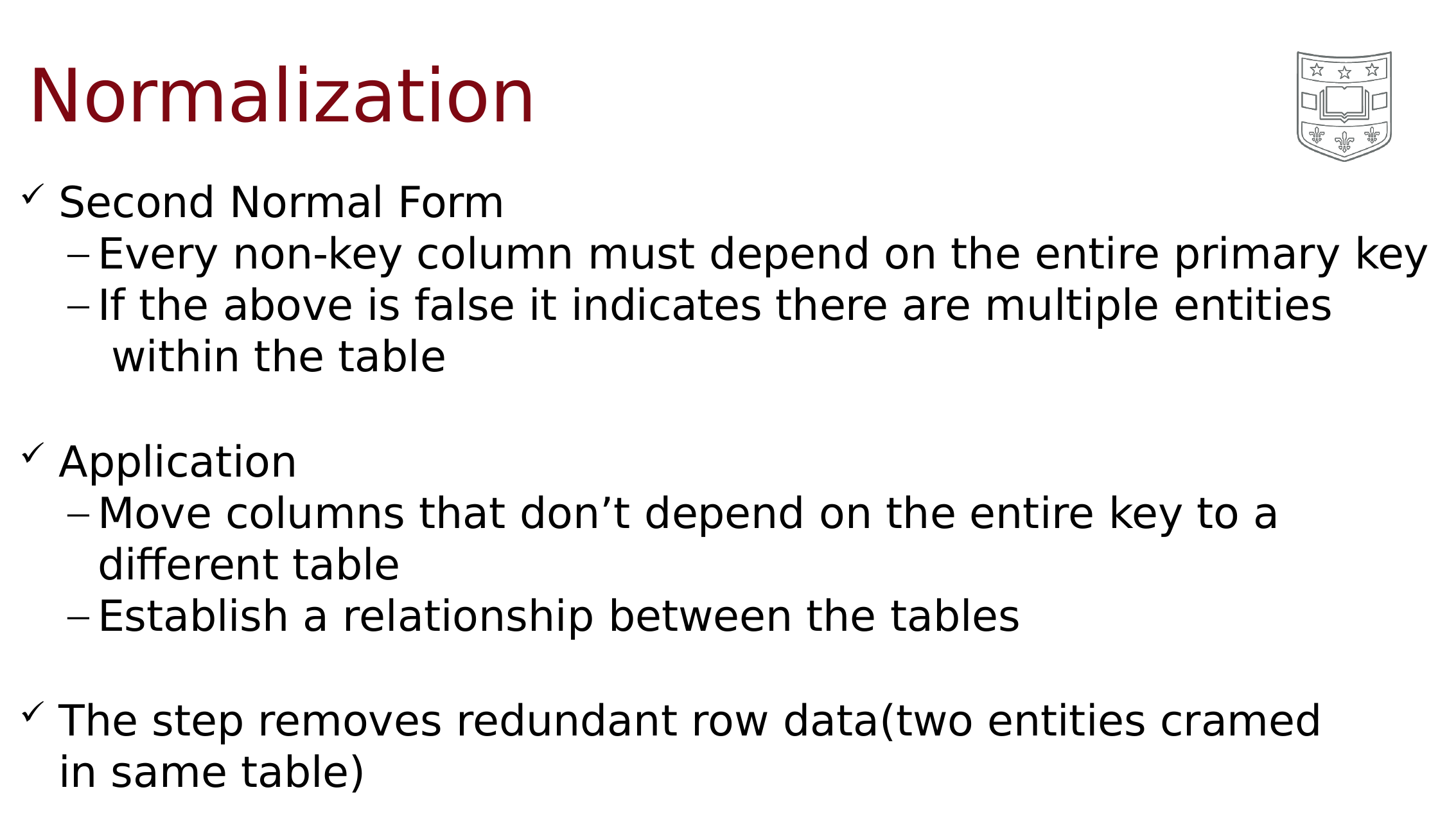

# Normalization
Second Normal Form
Every non-key column must depend on the entire primary key
If the above is false it indicates there are multiple entities  within the table

Application
Move columns that don’t depend on the entire key to a
different table
Establish a relationship between the tables

The step removes redundant row data(two entities cramed in same table)